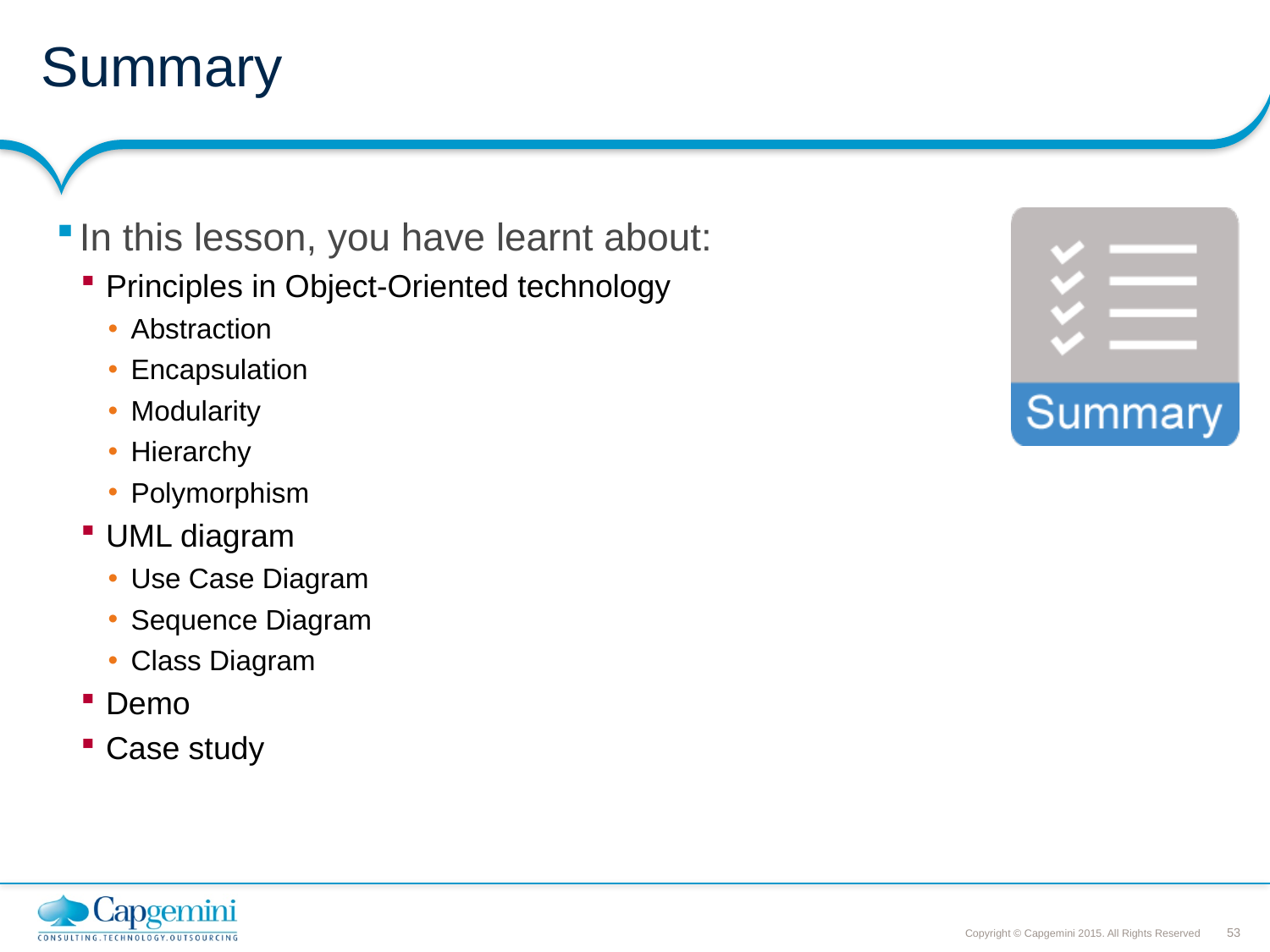

# Summary
In this lesson, you have learnt about:
Principles in Object-Oriented technology
Abstraction
Encapsulation
Modularity
Hierarchy
Polymorphism
UML diagram
Use Case Diagram
Sequence Diagram
Class Diagram
Demo
Case study